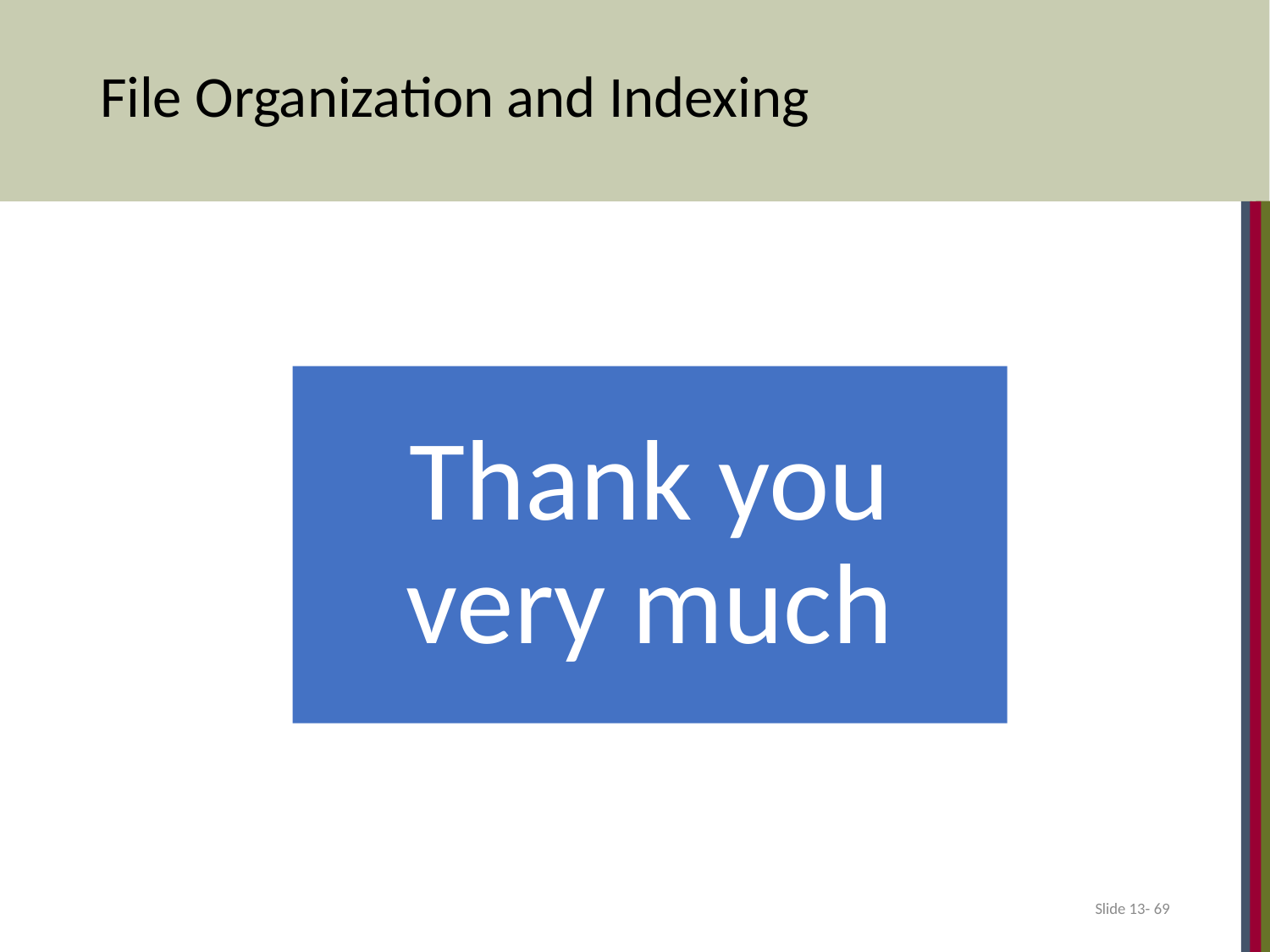

# File Organization and Indexing
Thank you very much
69